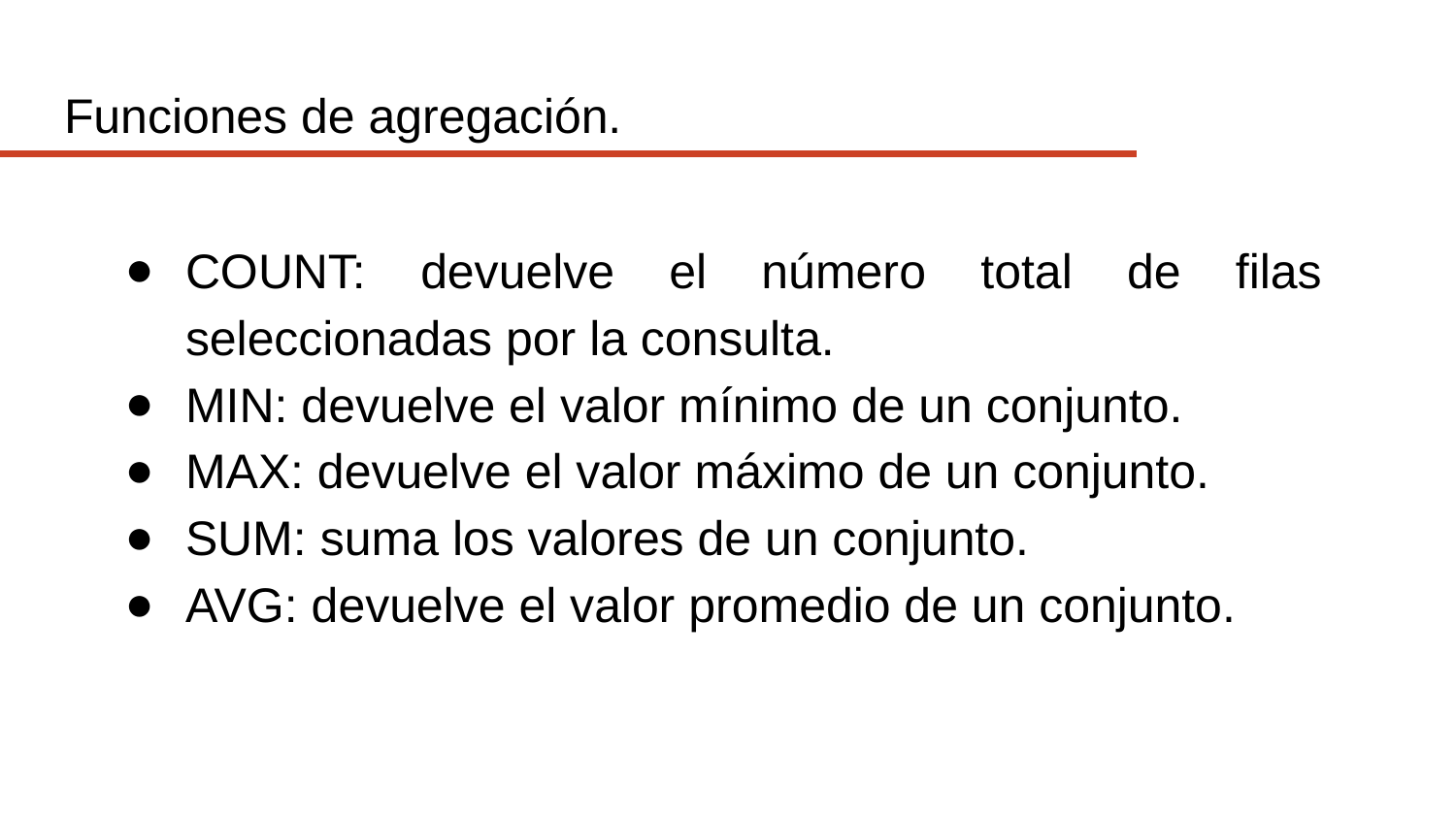

Funciones de agregación.
COUNT: devuelve el número total de filas seleccionadas por la consulta.
MIN: devuelve el valor mínimo de un conjunto.
MAX: devuelve el valor máximo de un conjunto.
SUM: suma los valores de un conjunto.
AVG: devuelve el valor promedio de un conjunto.